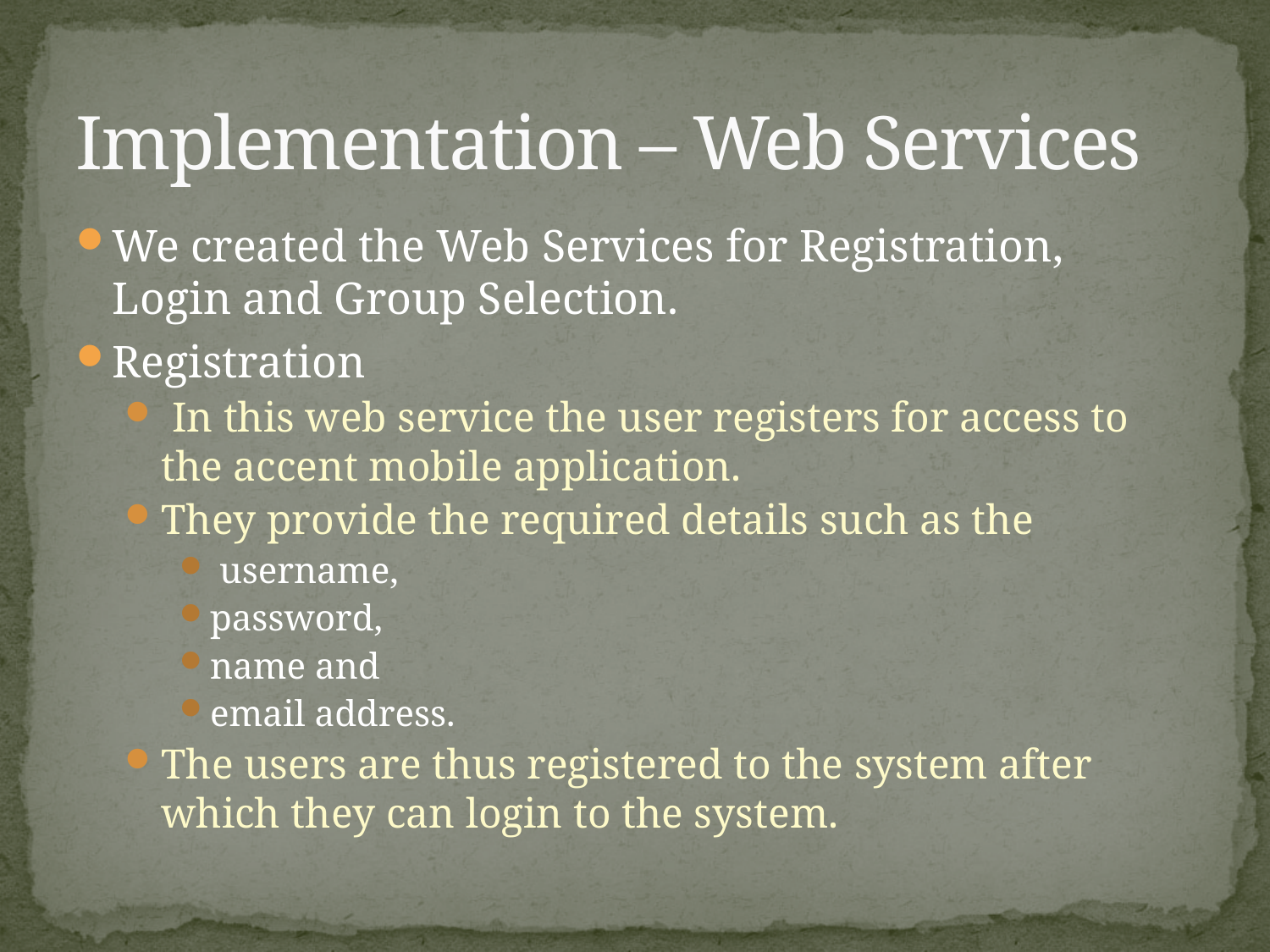

# Implementation – Web Services
We created the Web Services for Registration, Login and Group Selection.
Registration
 In this web service the user registers for access to the accent mobile application.
They provide the required details such as the
 username,
password,
name and
email address.
The users are thus registered to the system after which they can login to the system.